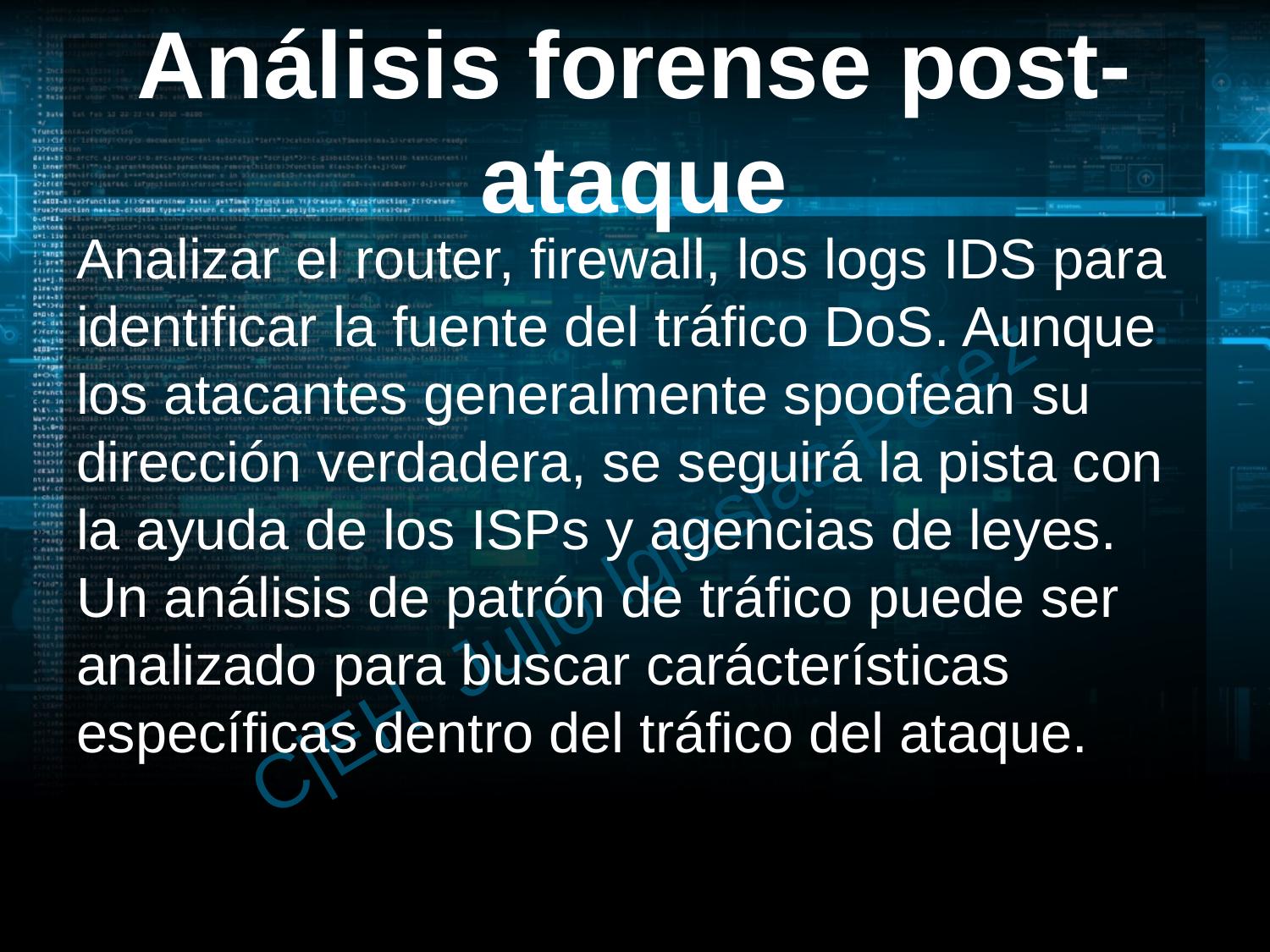

# Análisis forense post-ataque
Analizar el router, firewall, los logs IDS para identificar la fuente del tráfico DoS. Aunque los atacantes generalmente spoofean su dirección verdadera, se seguirá la pista con la ayuda de los ISPs y agencias de leyes. Un análisis de patrón de tráfico puede ser analizado para buscar carácterísticas específicas dentro del tráfico del ataque.
C|EH  Julio Iglesias Pérez